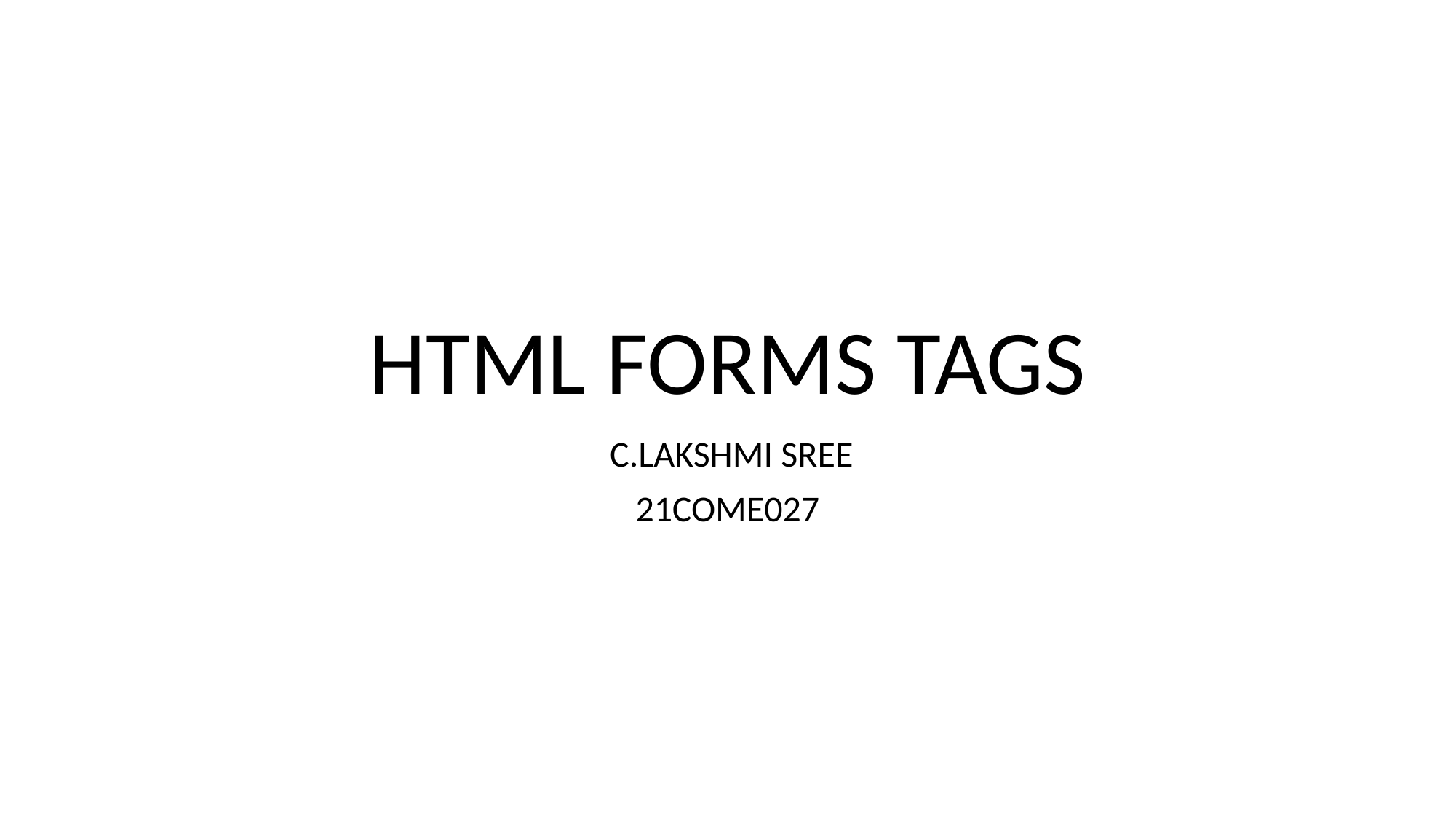

# HTML FORMS TAGS
 C.LAKSHMI SREE
21COME027